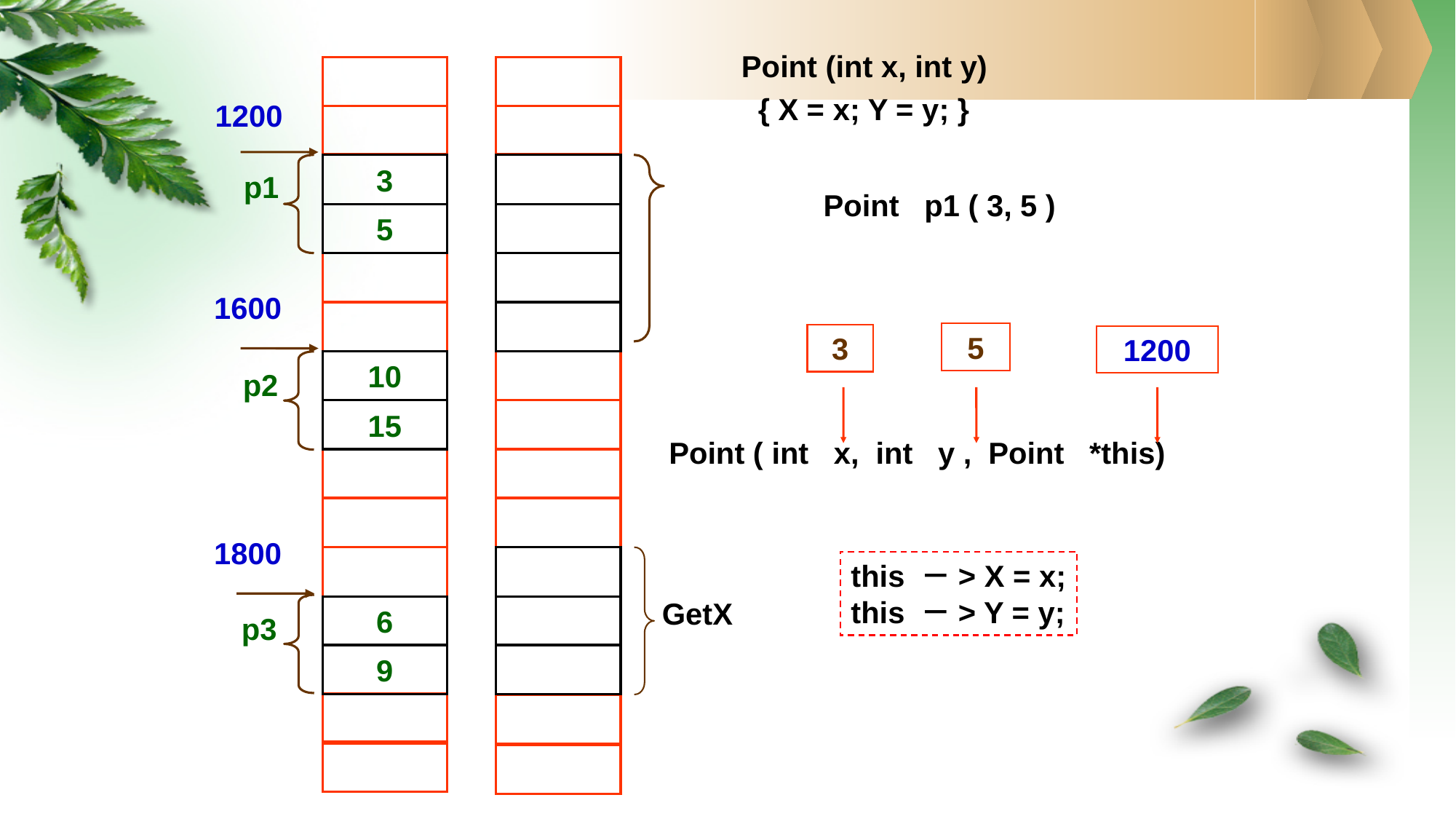

Point (int x, int y)
  { X = x; Y = y; }

1200

3

p1
5

1600

10

p2
15

1800

GetX

6

p3
9

Point   p1 ( 3, 5 )
5
3
1200

   Point ( int   x,  int   y ,  Point   *this)
this －> X = x;
this －> Y = y;